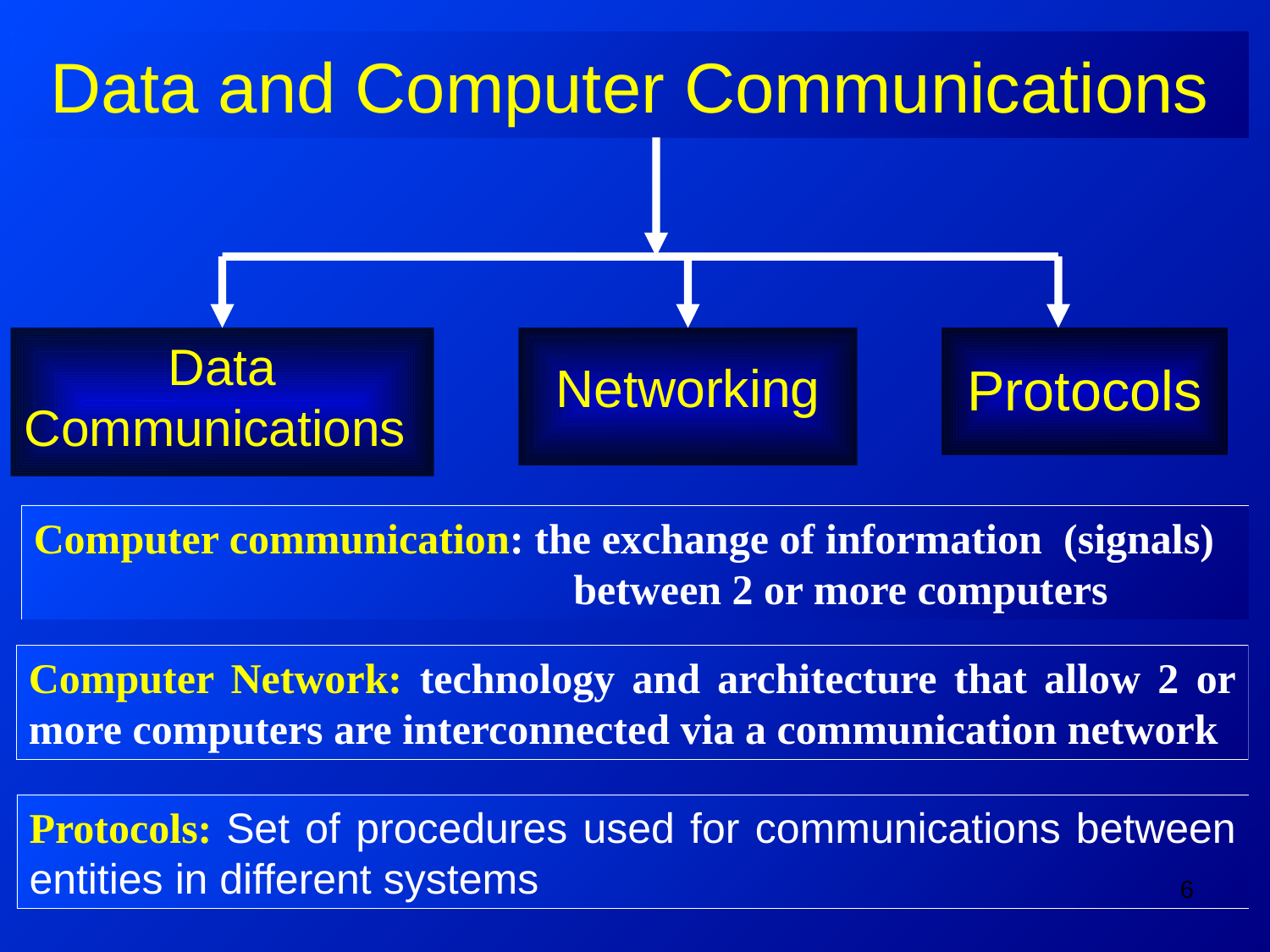

# Data and Computer Communications

Data Communications

Networking

Protocols

Computer communication: the exchange of information  (signals)
                                                   between 2 or more computers
Computer Network: technology and architecture that allow 2 or more computers are interconnected via a communication network
Protocols: Set of procedures used for communications between entities in different systems
6